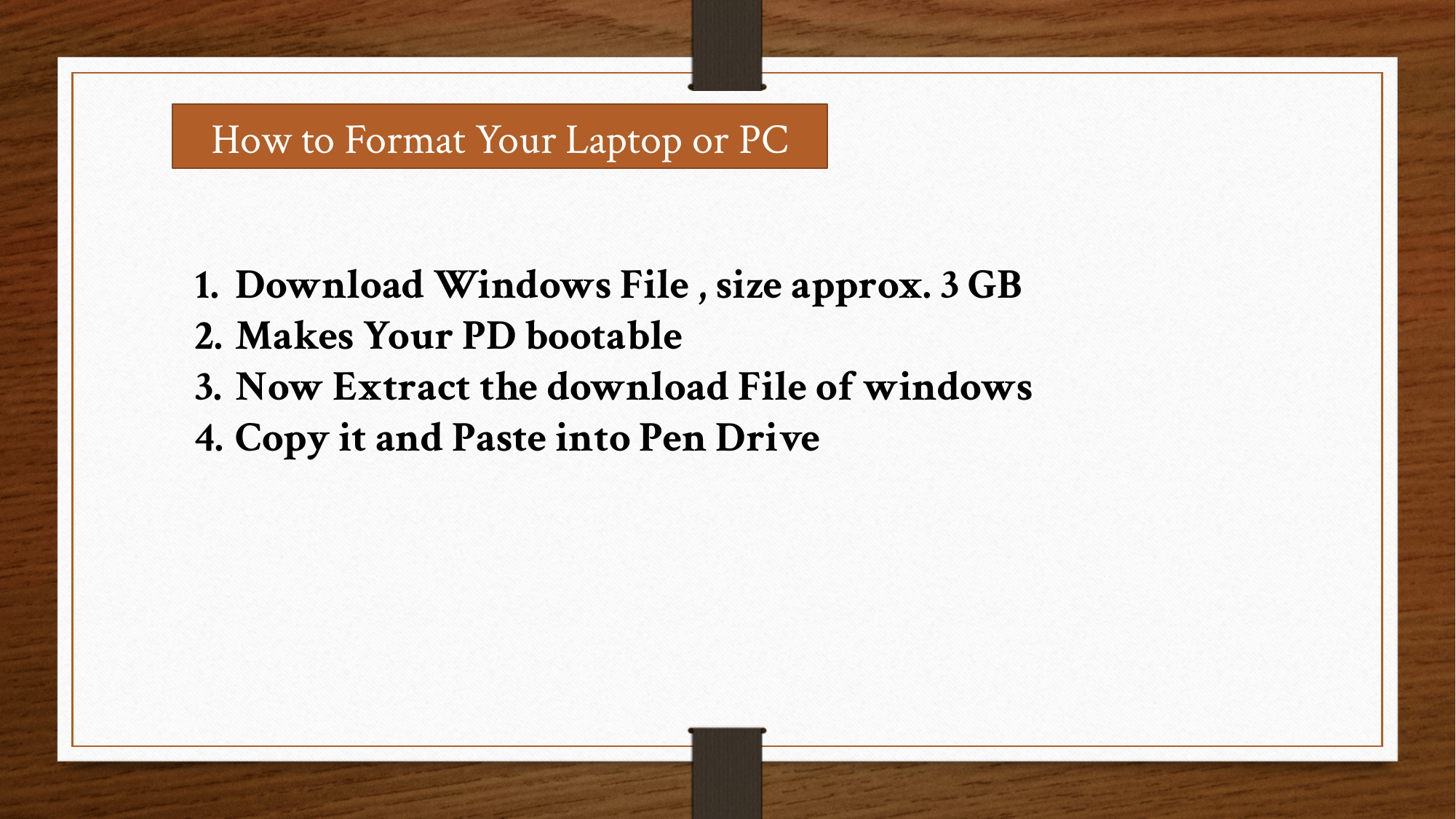

How to Format Your Laptop or PC
Download Windows File , size approx. 3 GB
Makes Your PD bootable
Now Extract the download File of windows
Copy it and Paste into Pen Drive